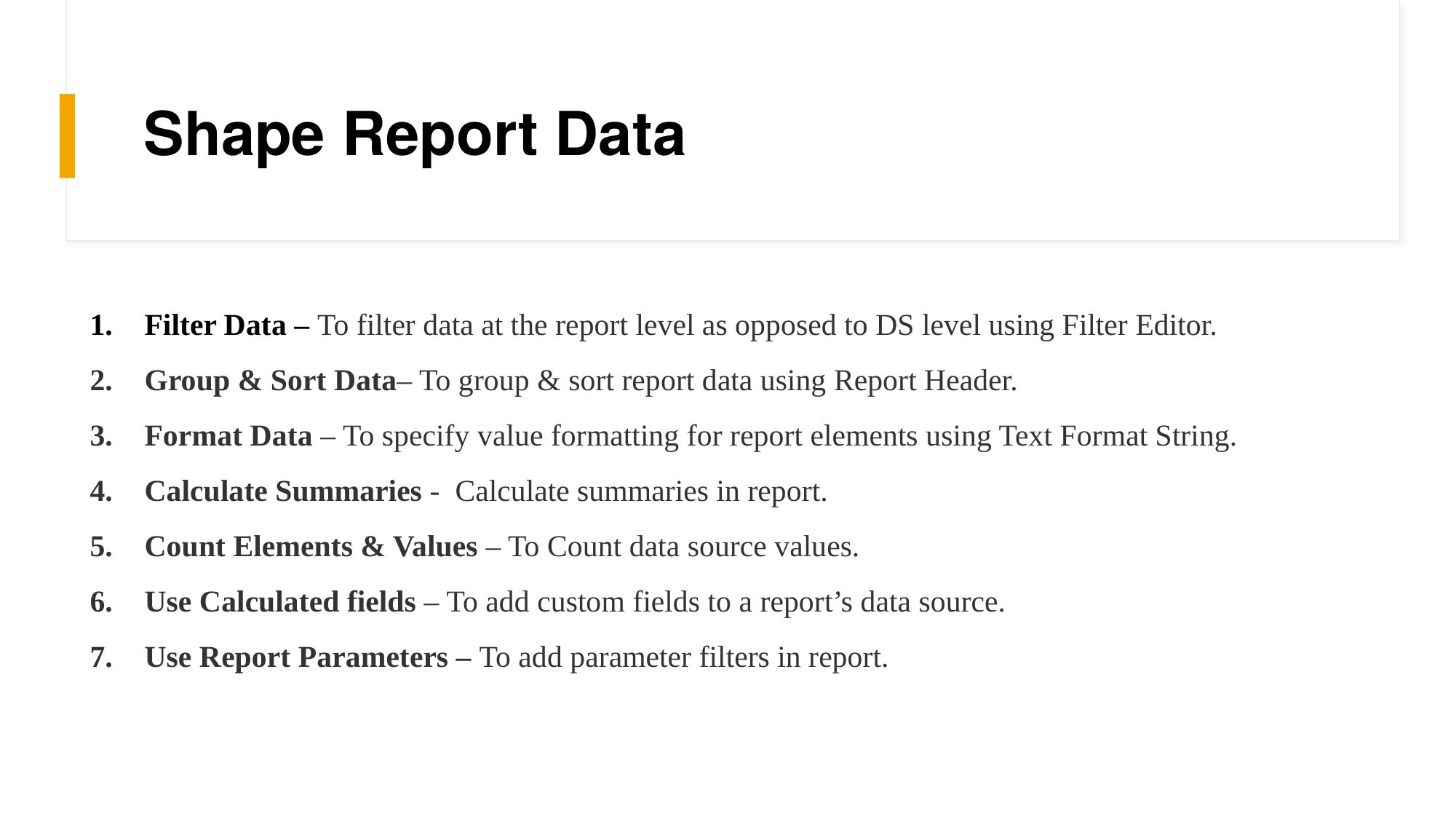

# Shape Report Data
Filter Data – To filter data at the report level as opposed to DS level using Filter Editor.
Group & Sort Data– To group & sort report data using Report Header.
Format Data – To specify value formatting for report elements using Text Format String.
Calculate Summaries -  Calculate summaries in report.
Count Elements & Values – To Count data source values.
Use Calculated fields – To add custom fields to a report’s data source.
Use Report Parameters – To add parameter filters in report.